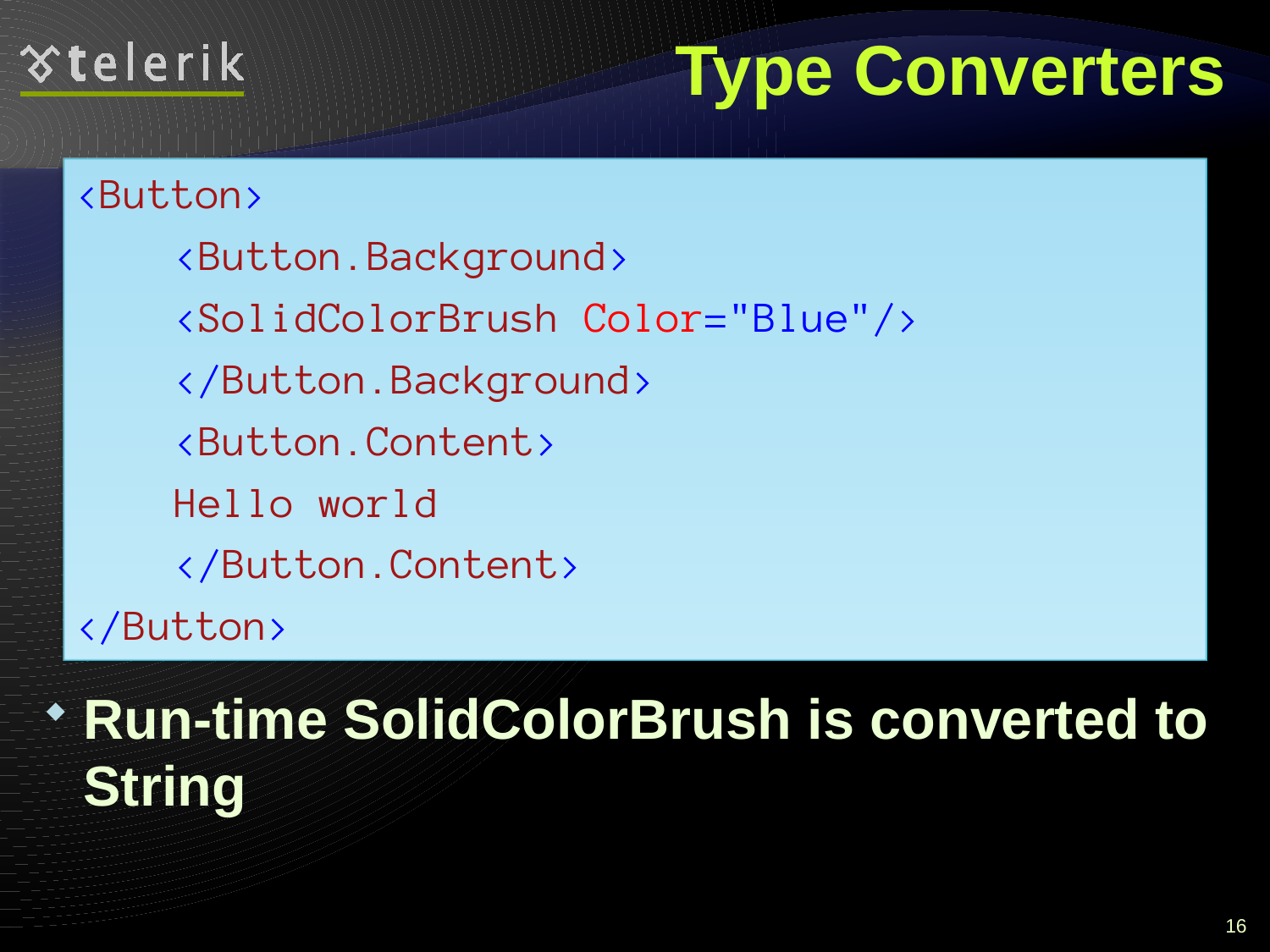

# Type Converters

Run-time SolidColorBrush is converted to String
<Button>
	<Button.Background>
		<SolidColorBrush Color="Blue"/>
	</Button.Background>
	<Button.Content>
		Hello world
	</Button.Content>
</Button>
16